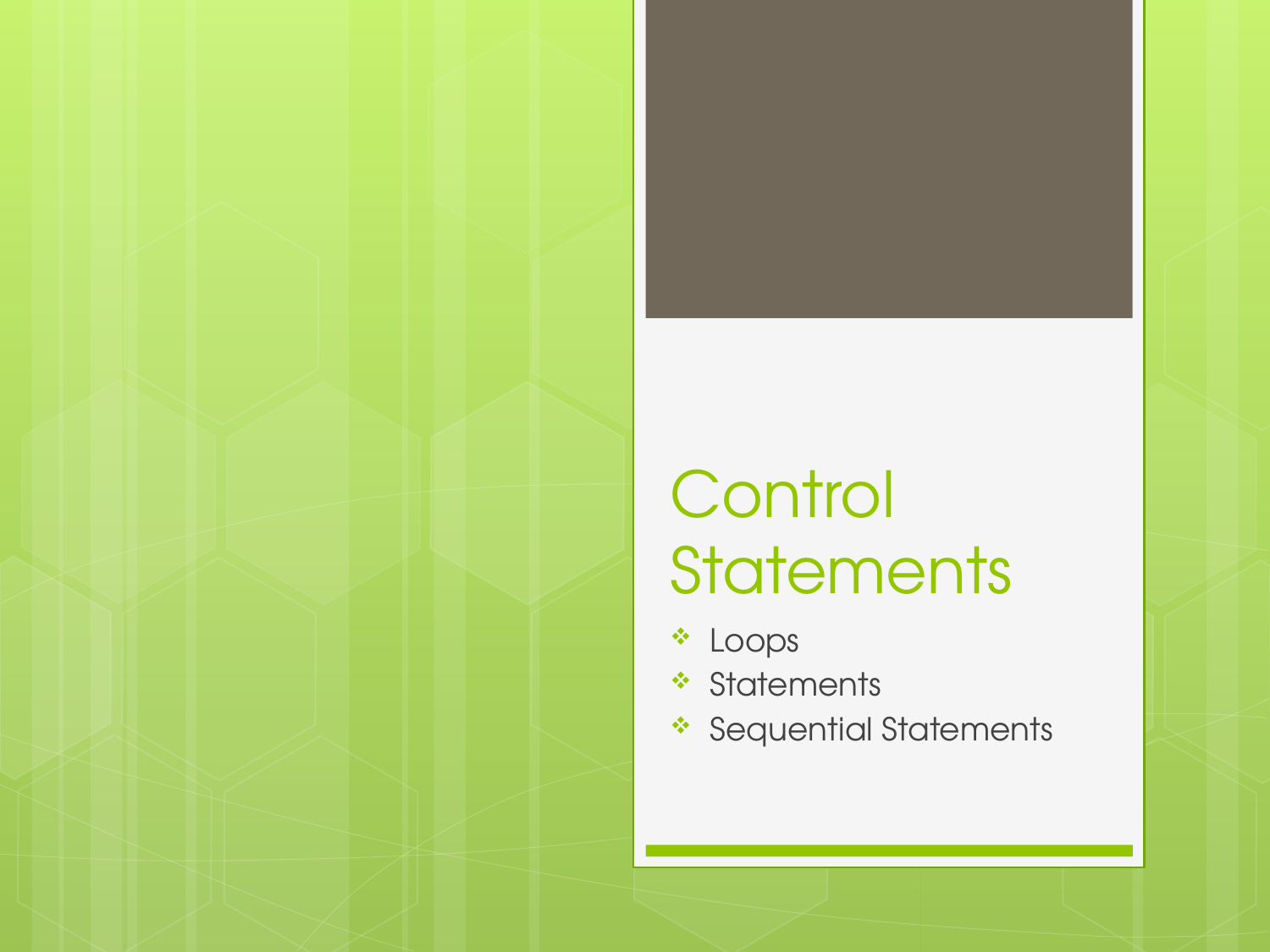

# Control Statements
Loops
Statements
Sequential Statements